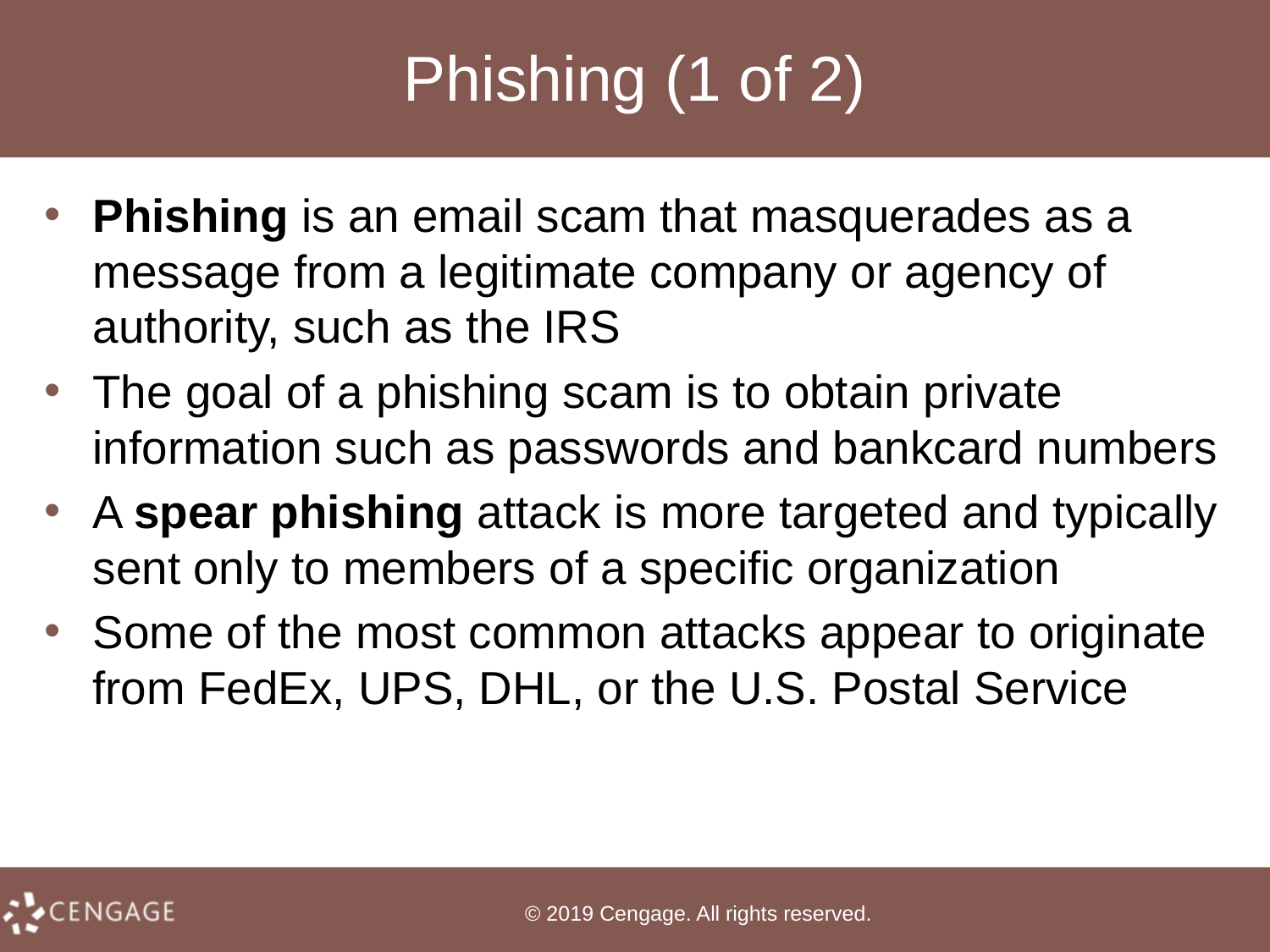

# Phishing (1 of 2)
Phishing is an email scam that masquerades as a message from a legitimate company or agency of authority, such as the IRS
The goal of a phishing scam is to obtain private information such as passwords and bankcard numbers
A spear phishing attack is more targeted and typically sent only to members of a specific organization
Some of the most common attacks appear to originate from FedEx, UPS, DHL, or the U.S. Postal Service